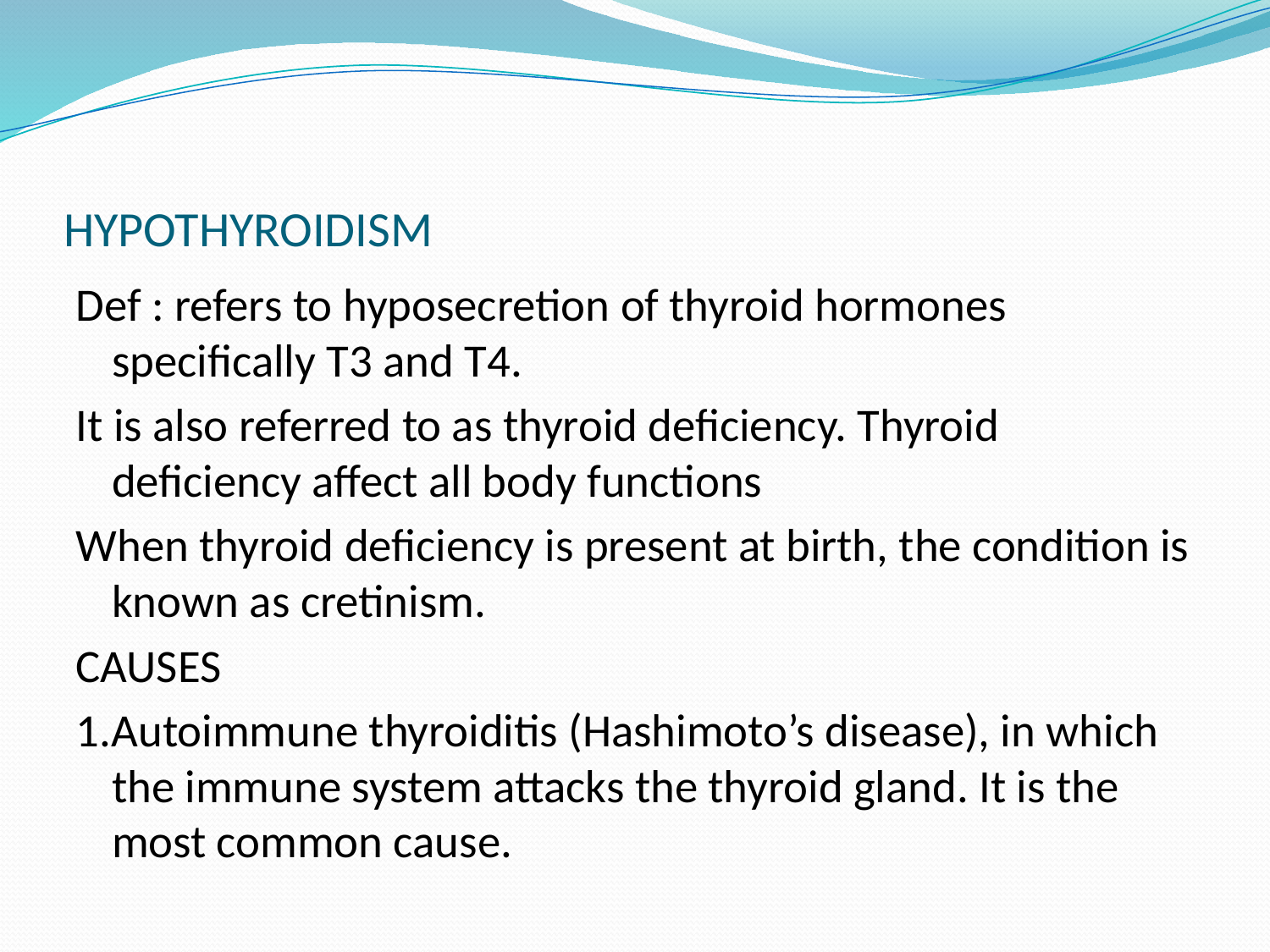

# HYPOTHYROIDISM
Def : refers to hyposecretion of thyroid hormones specifically T3 and T4.
It is also referred to as thyroid deficiency. Thyroid deficiency affect all body functions
When thyroid deficiency is present at birth, the condition is known as cretinism.
CAUSES
1.Autoimmune thyroiditis (Hashimoto’s disease), in which the immune system attacks the thyroid gland. It is the most common cause.